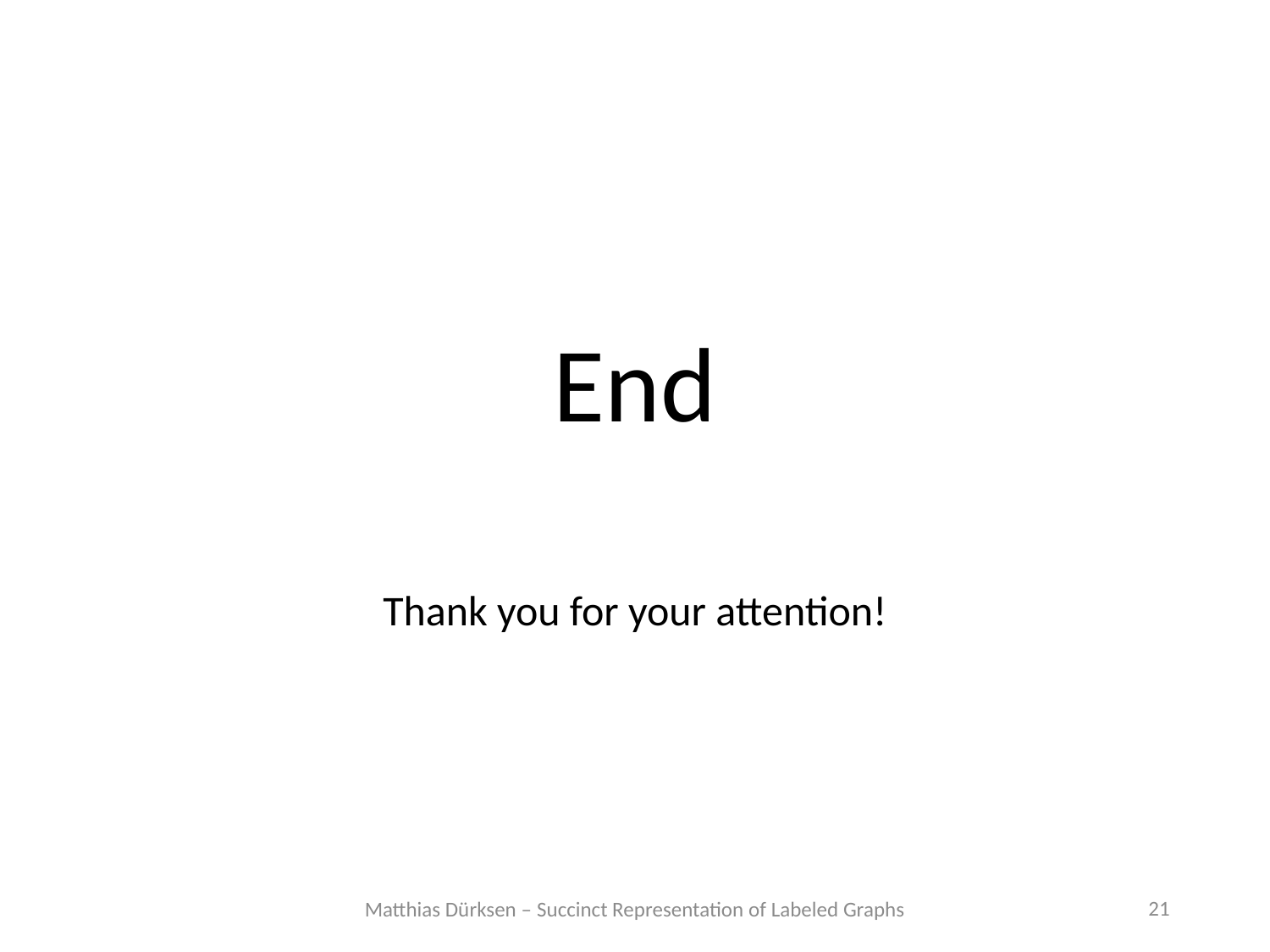

# End
Thank you for your attention!
21
Matthias Dürksen – Succinct Representation of Labeled Graphs